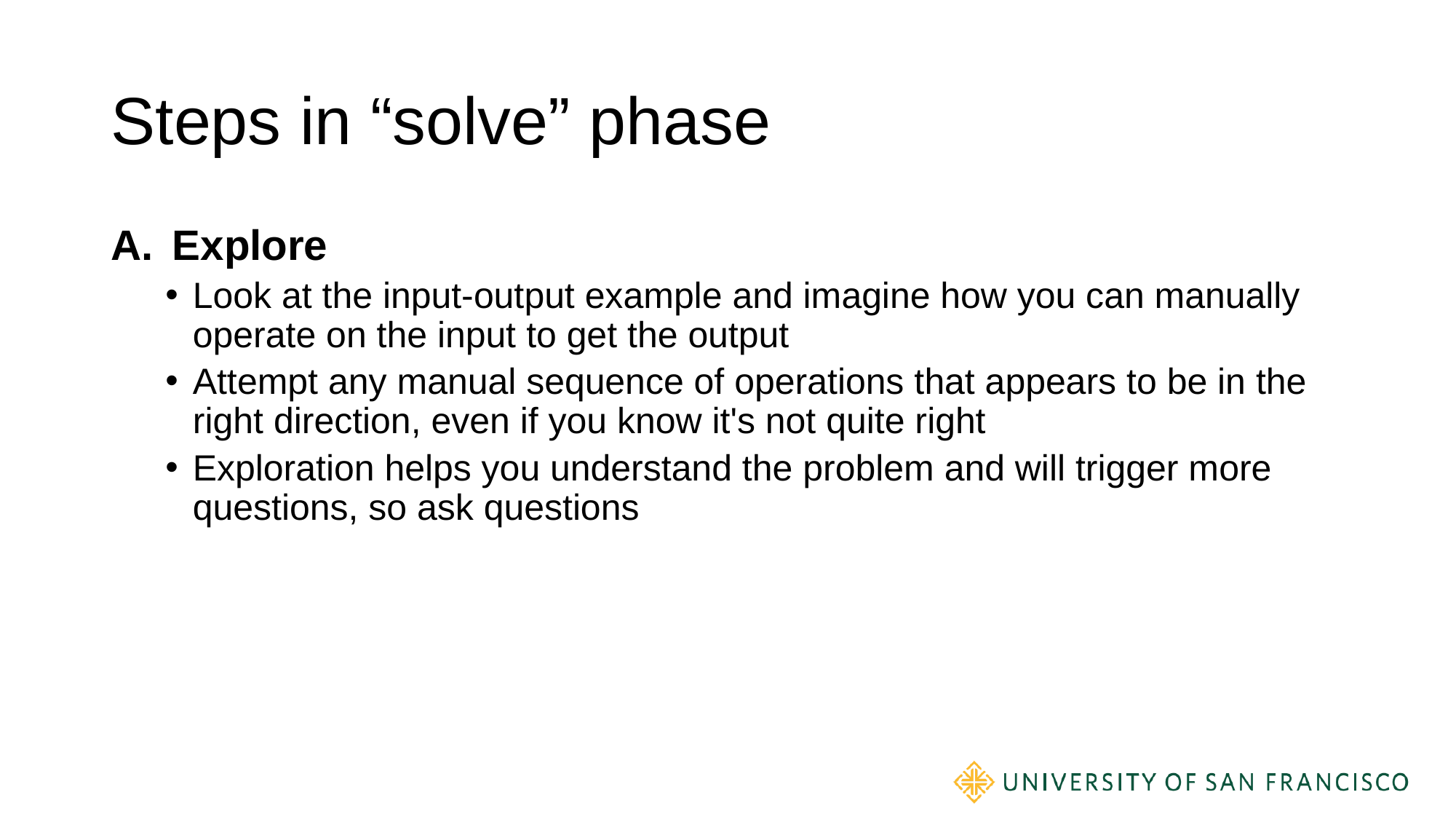

# Steps in “solve” phase
Explore
Look at the input-output example and imagine how you can manually operate on the input to get the output
Attempt any manual sequence of operations that appears to be in the right direction, even if you know it's not quite right
Exploration helps you understand the problem and will trigger more questions, so ask questions